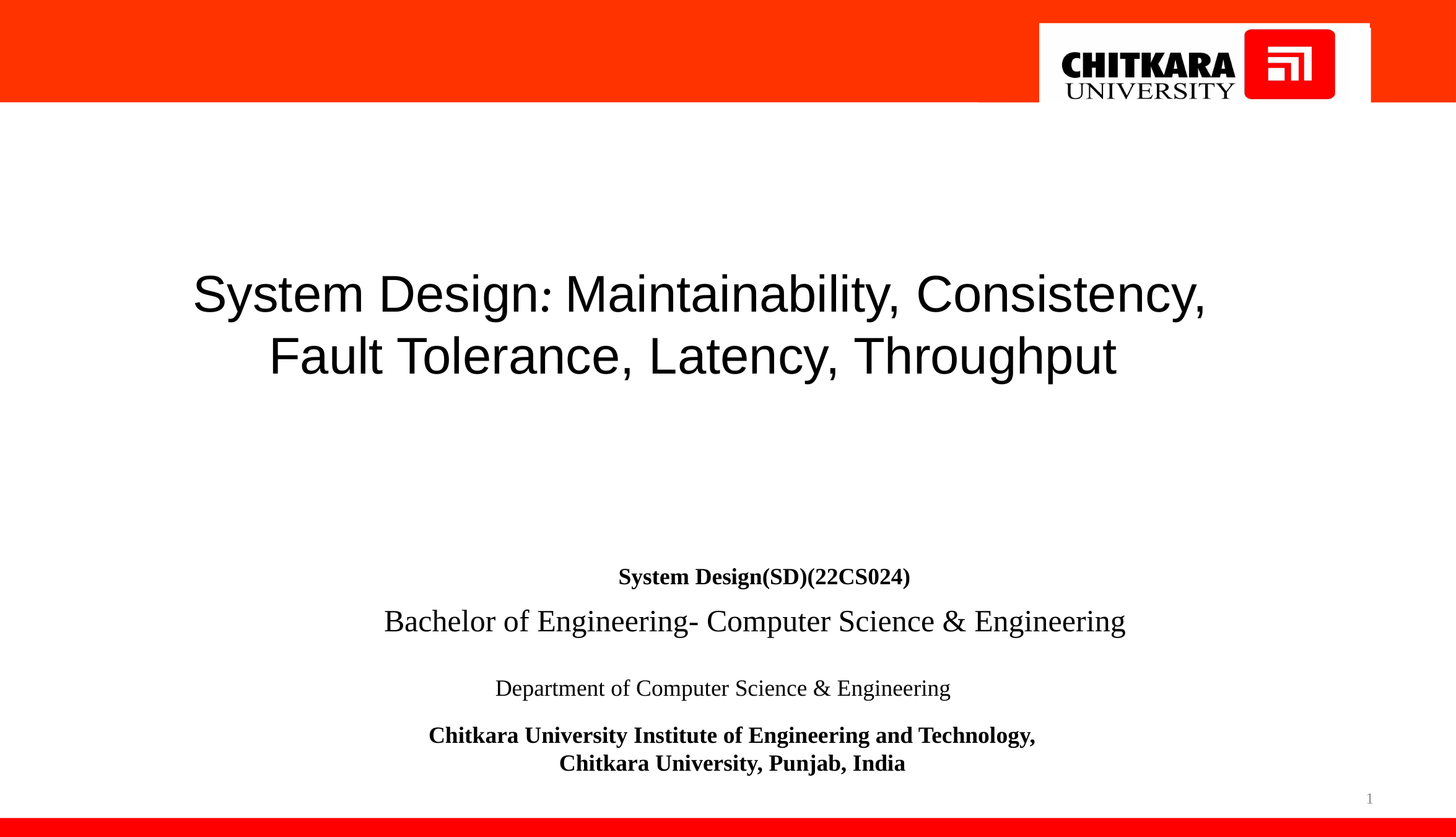

System Design: Maintainability, Consistency, Fault Tolerance, Latency, Throughput
System Design(SD)(22CS024)

Bachelor of Engineering- Computer Science & Engineering
Department of Computer Science & Engineering
Chitkara University Institute of Engineering and Technology,
Chitkara University, Punjab, India
1